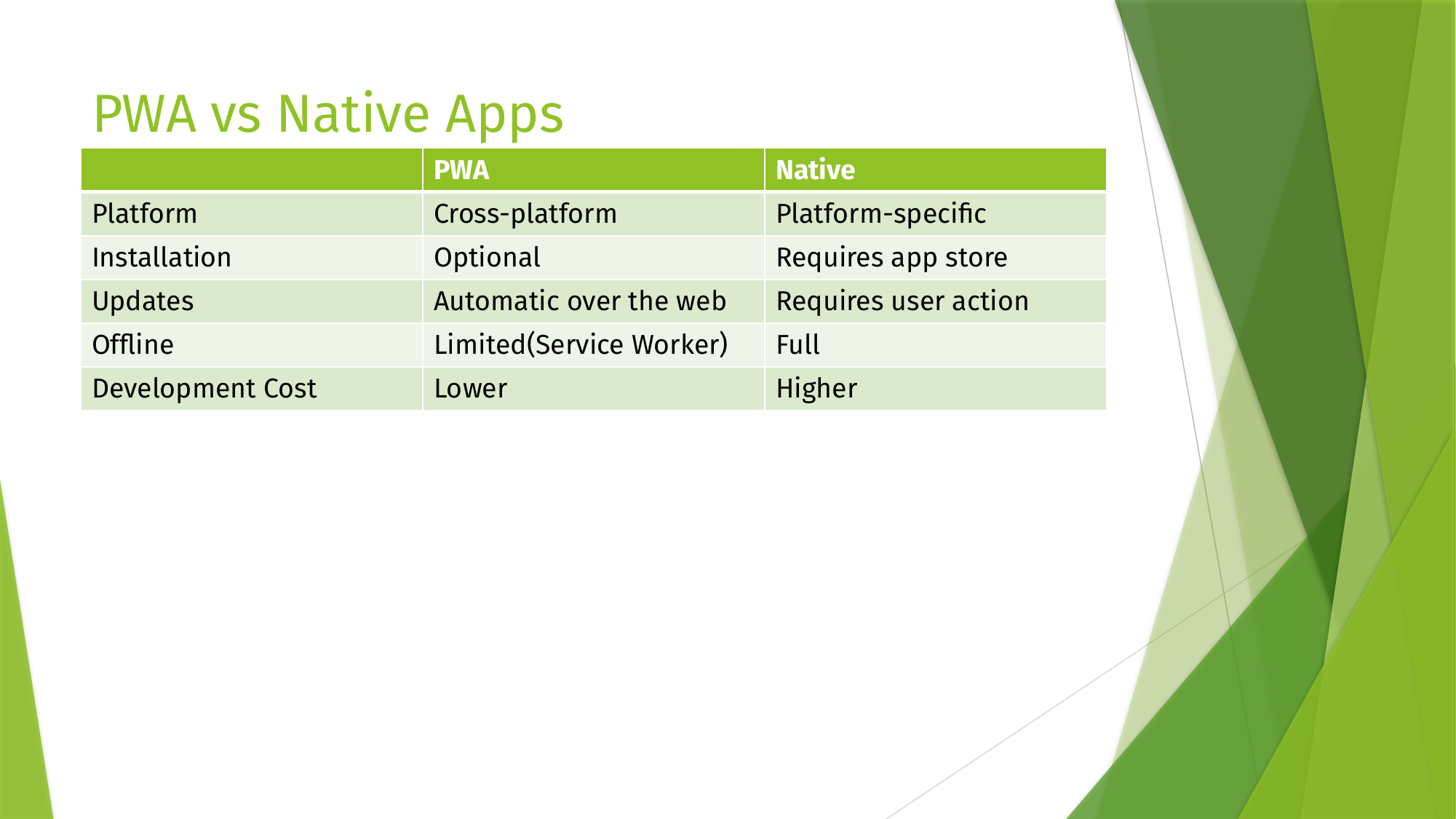

# PWA vs Native Apps
|  | PWA | Native |
| --- | --- | --- |
| Platform | Cross-platform | Platform-specific |
| Installation | Optional | Requires app store |
| Updates | Automatic over the web | Requires user action |
| Offline | Limited(Service Worker) | Full |
| Development Cost | Lower | Higher |